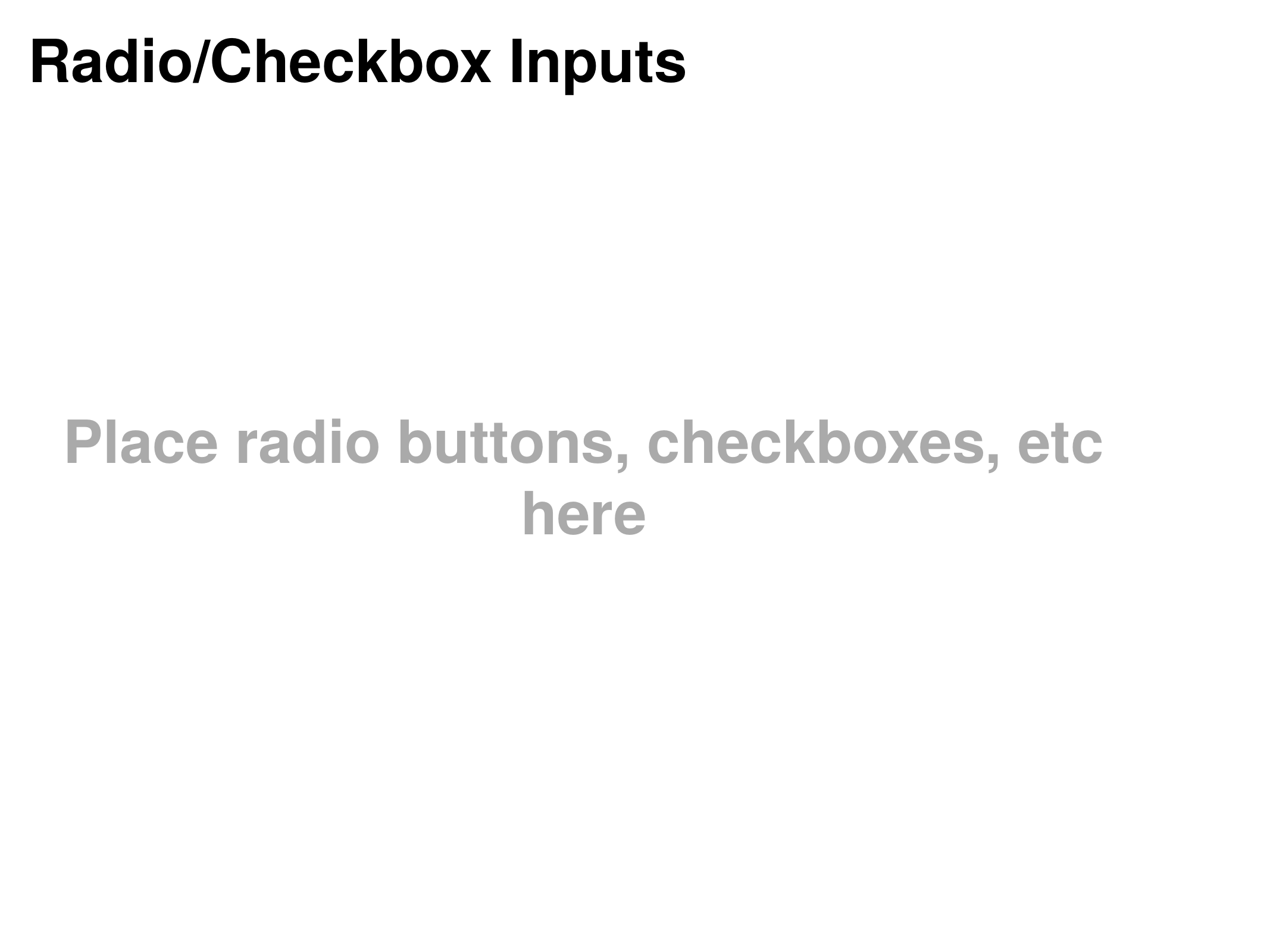

# Radio/Checkbox Inputs
Place radio buttons, checkboxes, etc here